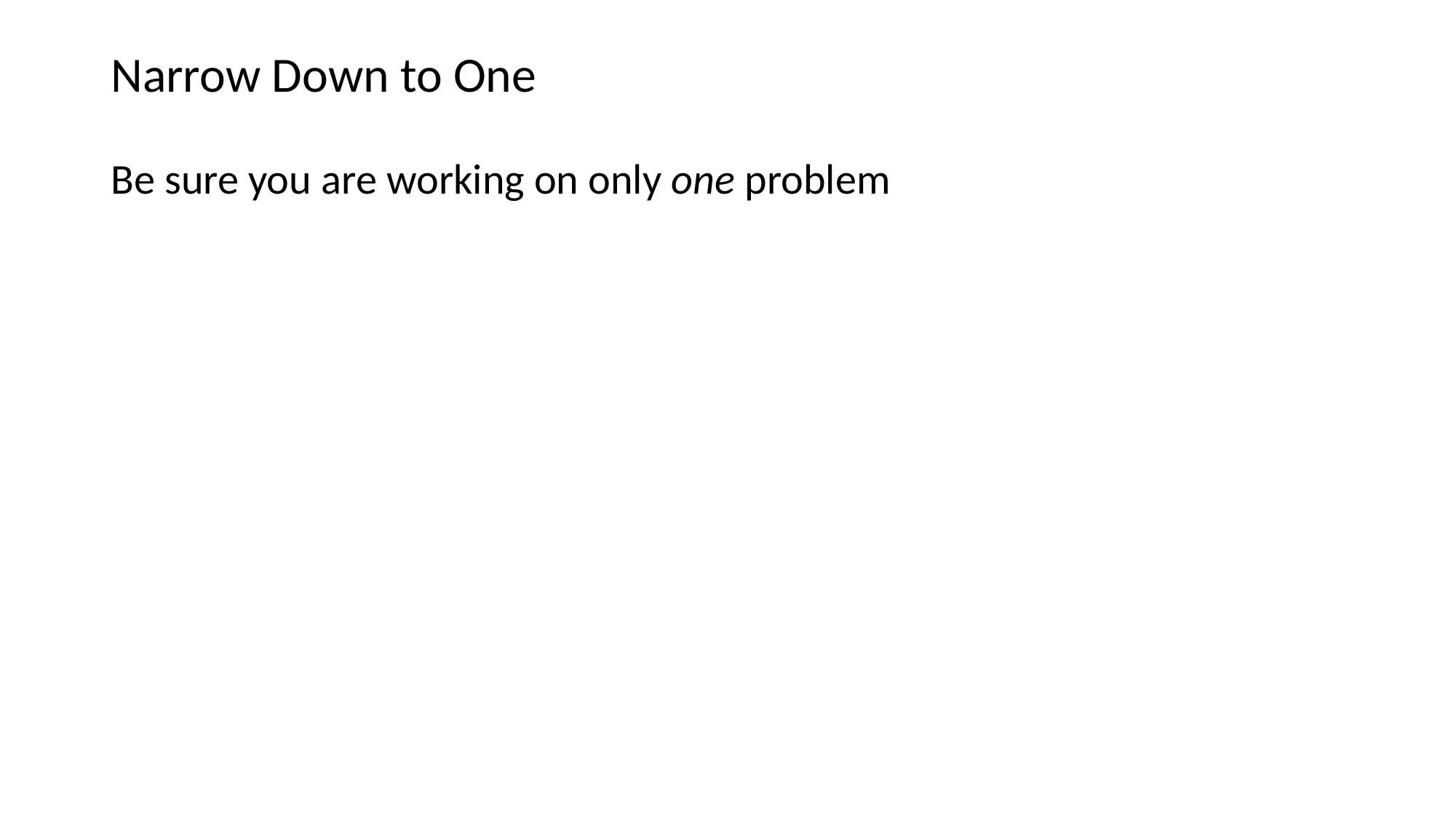

# Narrow Down to One
Be sure you are working on only one problem